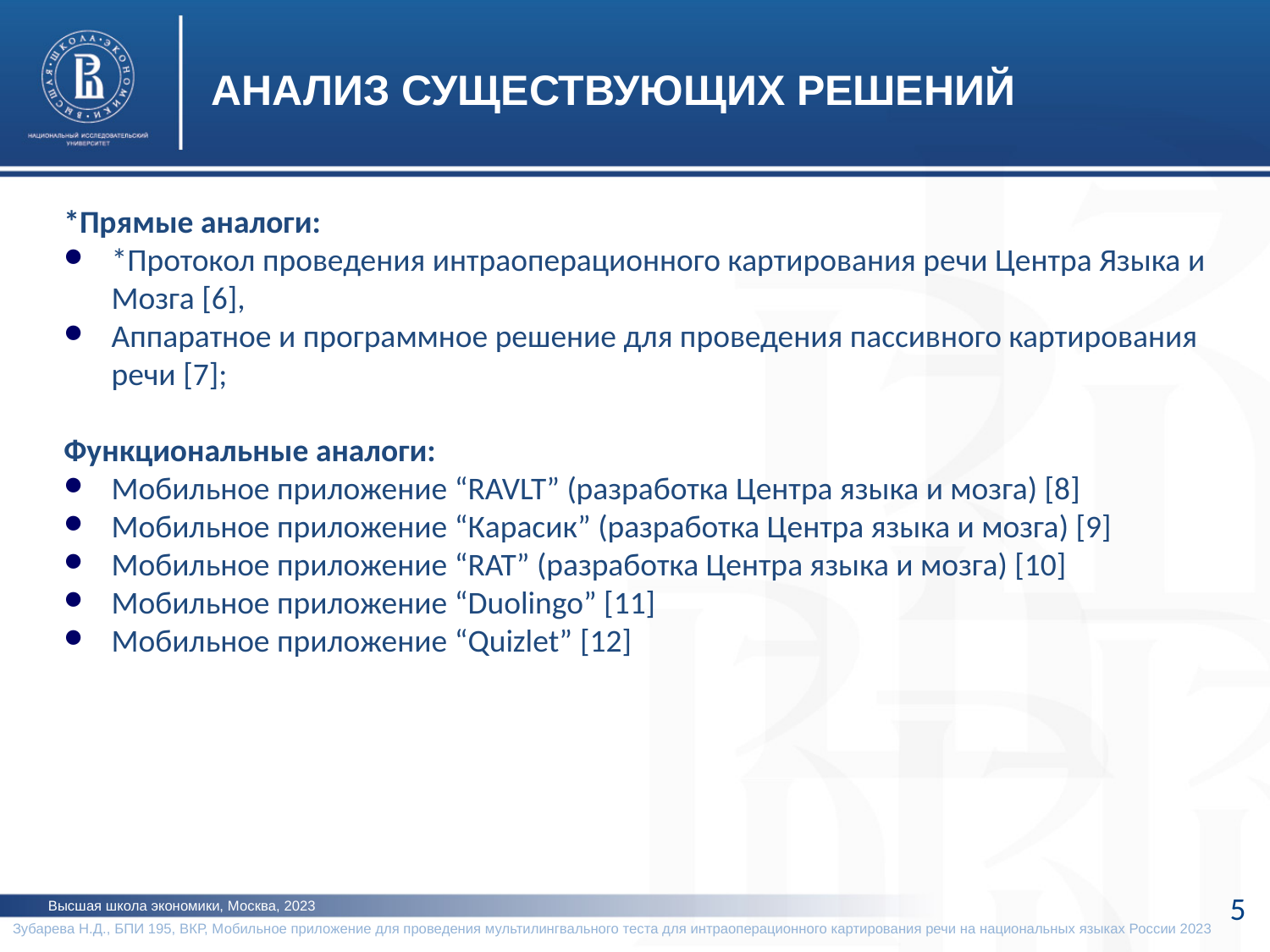

АНАЛИЗ СУЩЕСТВУЮЩИХ РЕШЕНИЙ
*Прямые аналоги:
*Протокол проведения интраоперационного картирования речи Центра Языка и Мозга [6],
Аппаратное и программное решение для проведения пассивного картирования речи [7];

Функциональные аналоги:
Мобильное приложение “RAVLT” (разработка Центра языка и мозга) [8]
Мобильное приложение “Карасик” (разработка Центра языка и мозга) [9]
Мобильное приложение “RAT” (разработка Центра языка и мозга) [10]
Мобильное приложение “Duolingo” [11]
Мобильное приложение “Quizlet” [12]
5
Высшая школа экономики, Москва, 2023
Зубарева Н.Д., БПИ 195, ВКР, Мобильное приложение для проведения мультилингвального теста для интраоперационного картирования речи на национальных языках России 2023